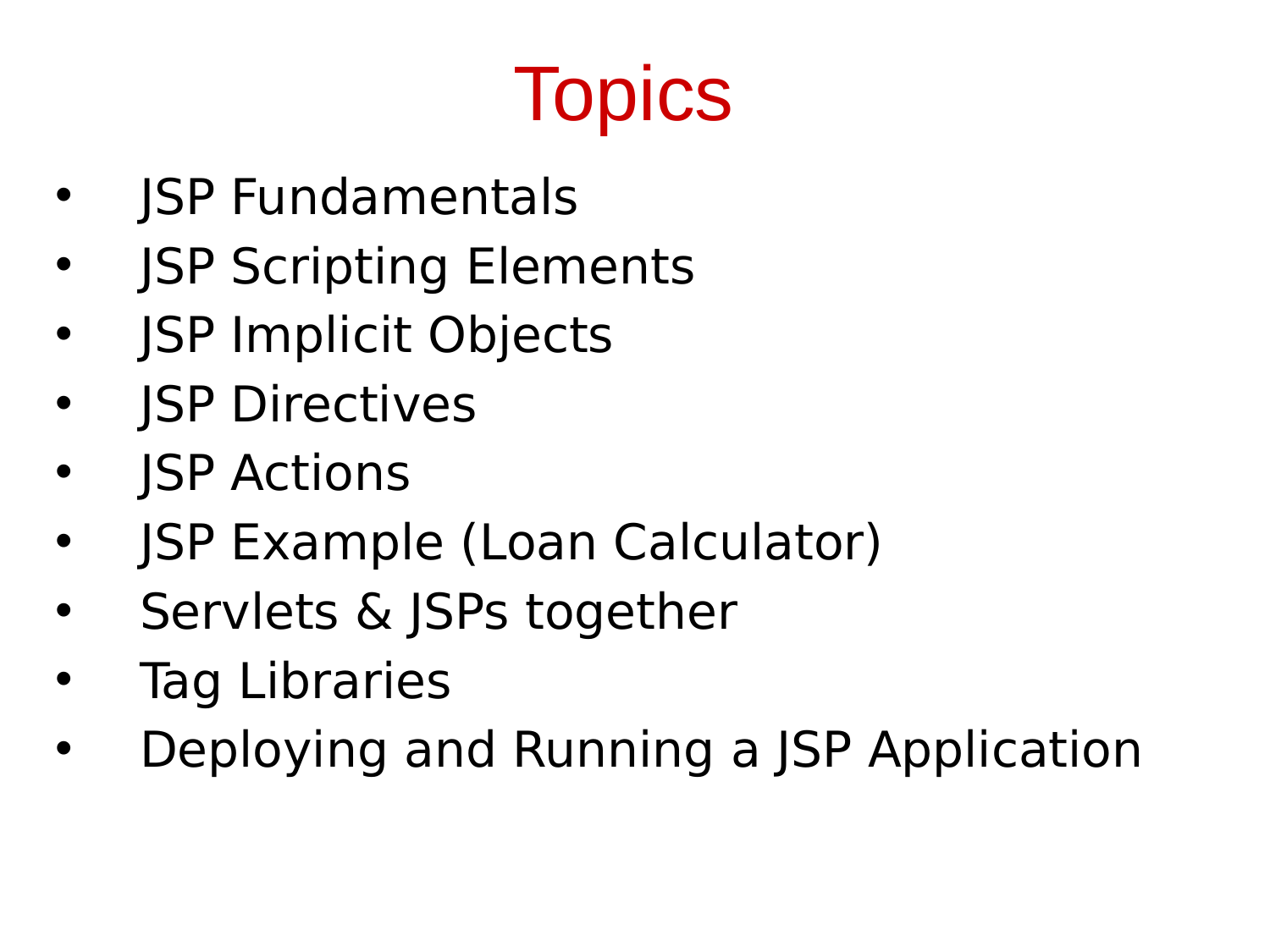

Topics
JSP Fundamentals
JSP Scripting Elements
JSP Implicit Objects
JSP Directives
JSP Actions
JSP Example (Loan Calculator)
Servlets & JSPs together
Tag Libraries
Deploying and Running a JSP Application